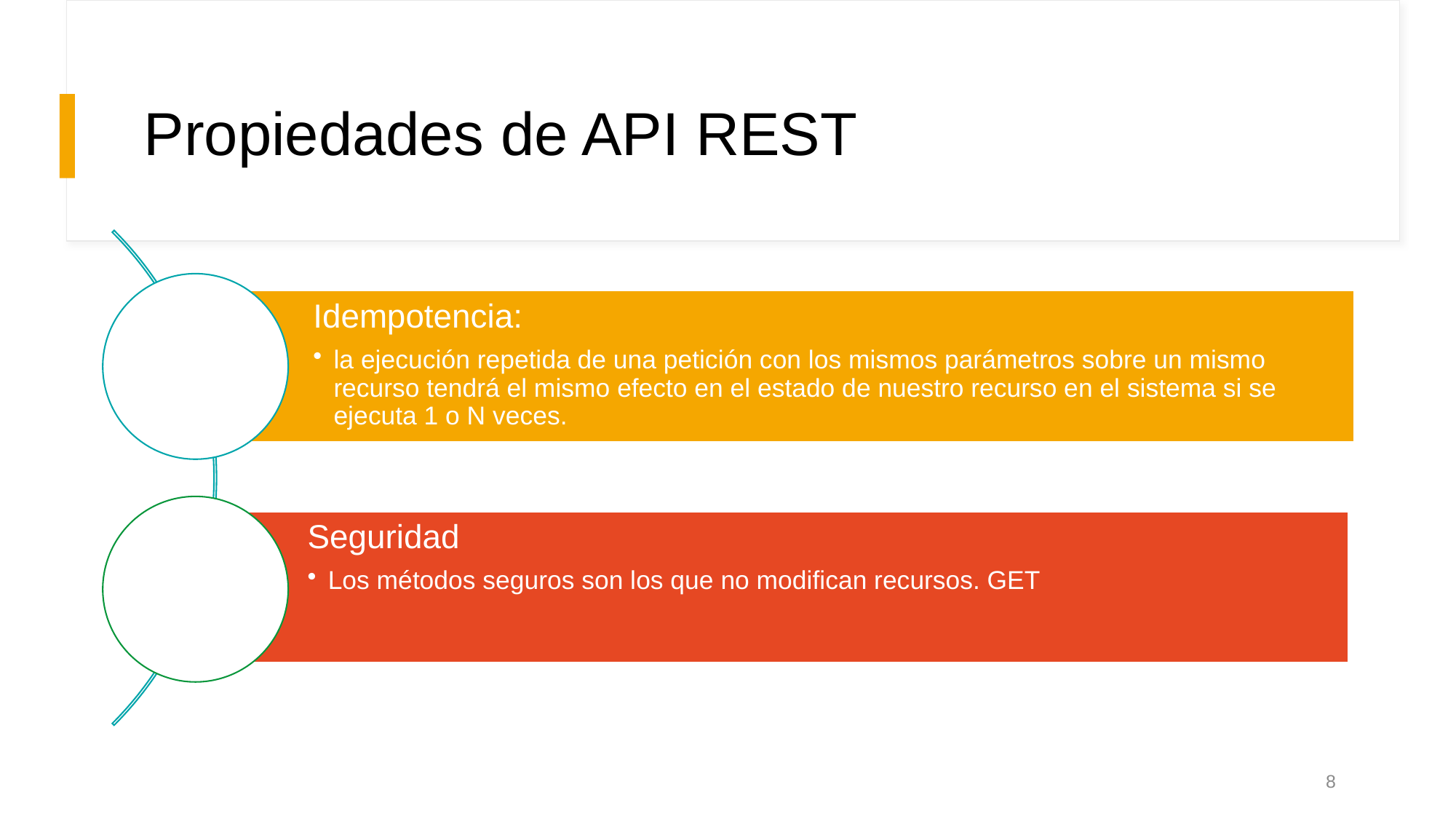

# Propiedades de API REST
Idempotencia:
la ejecución repetida de una petición con los mismos parámetros sobre un mismo recurso tendrá el mismo efecto en el estado de nuestro recurso en el sistema si se ejecuta 1 o N veces.
Seguridad
Los métodos seguros son los que no modifican recursos. GET

8